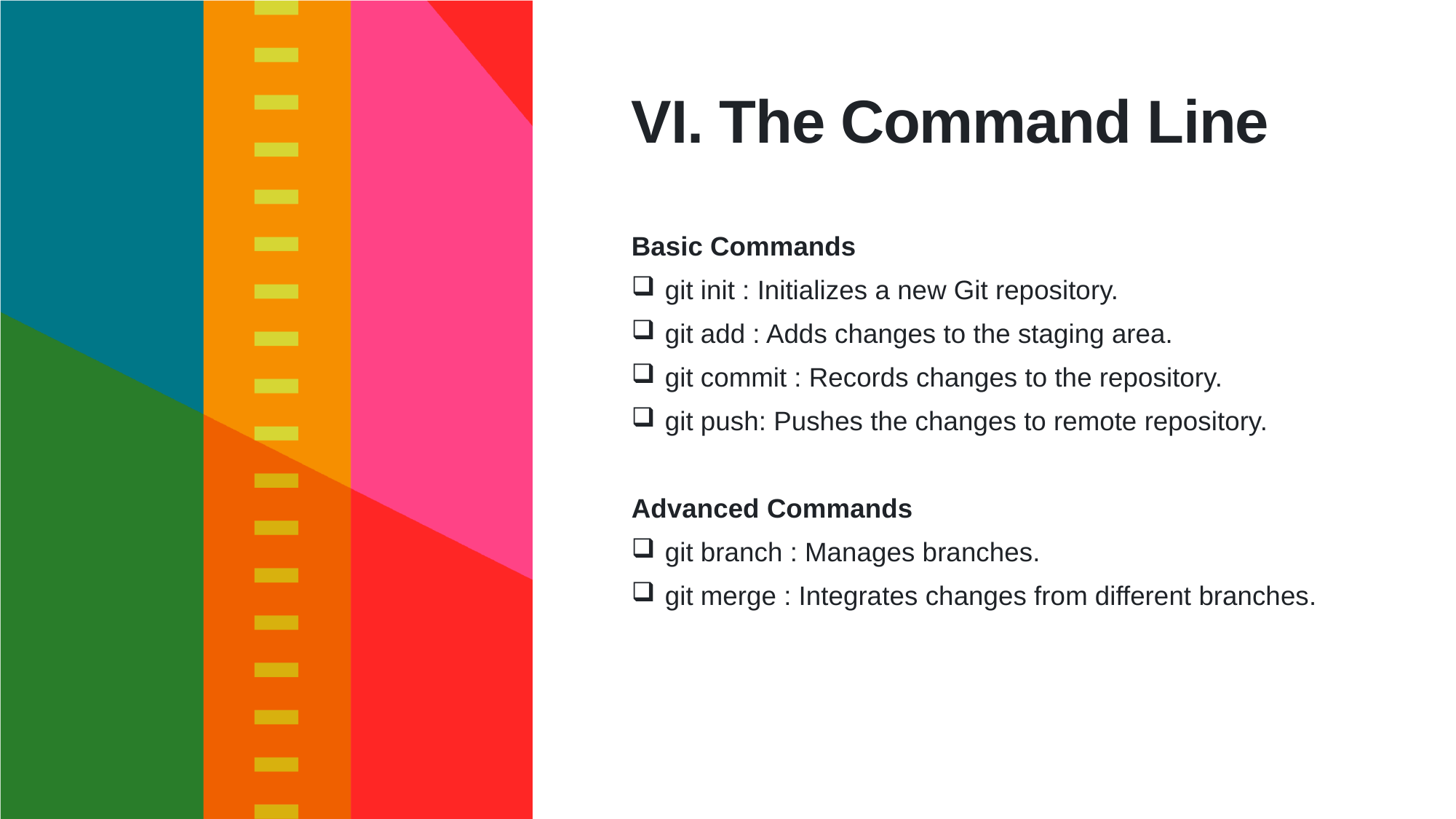

# VI. The Command Line
Basic Commands
git init : Initializes a new Git repository.
git add : Adds changes to the staging area.
git commit : Records changes to the repository.
git push: Pushes the changes to remote repository.

Advanced Commands
git branch : Manages branches.
git merge : Integrates changes from different branches.